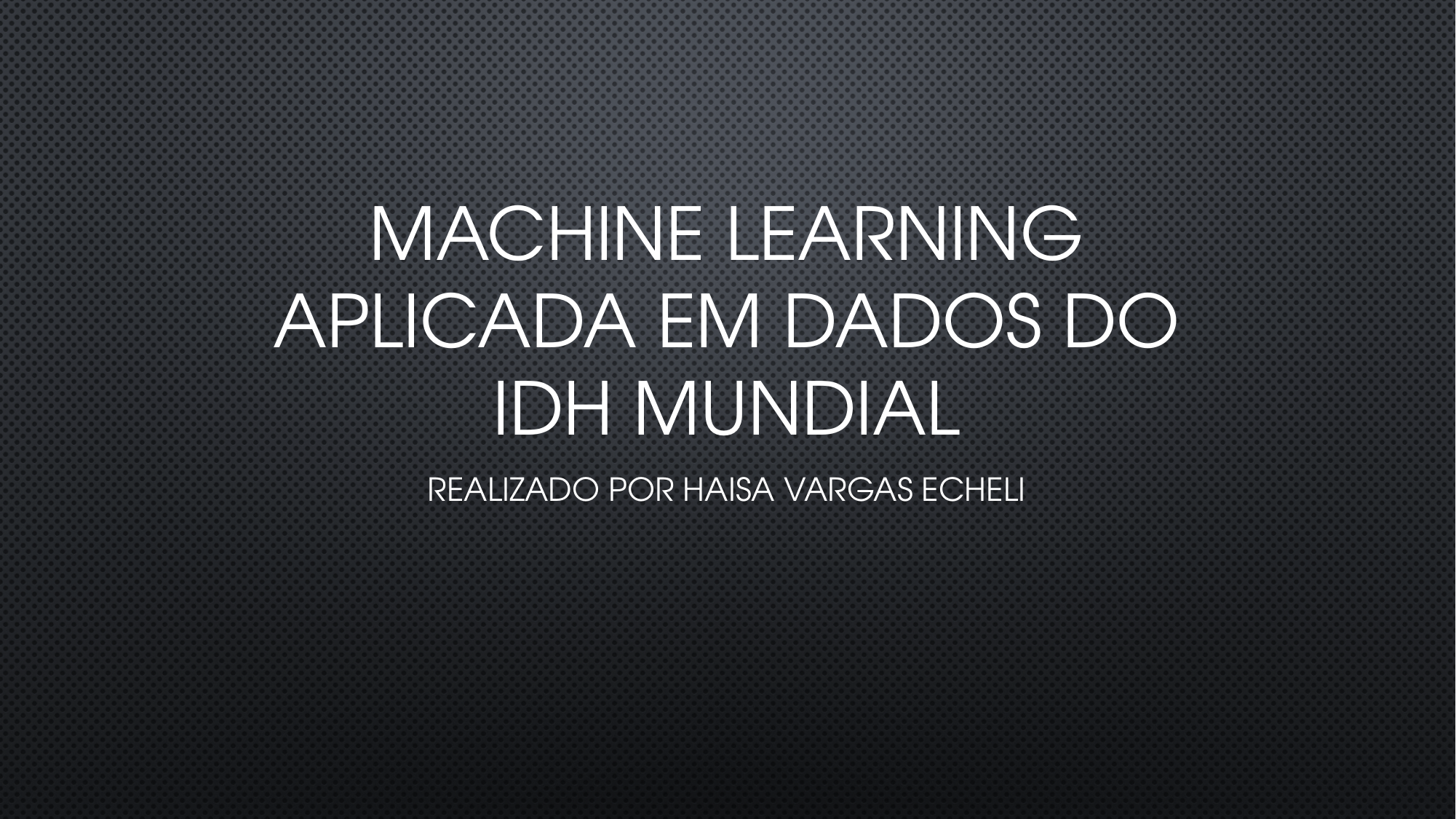

# Machine Learning aplicada em dados do IDH mundial
Realizado por Haisa Vargas Echeli